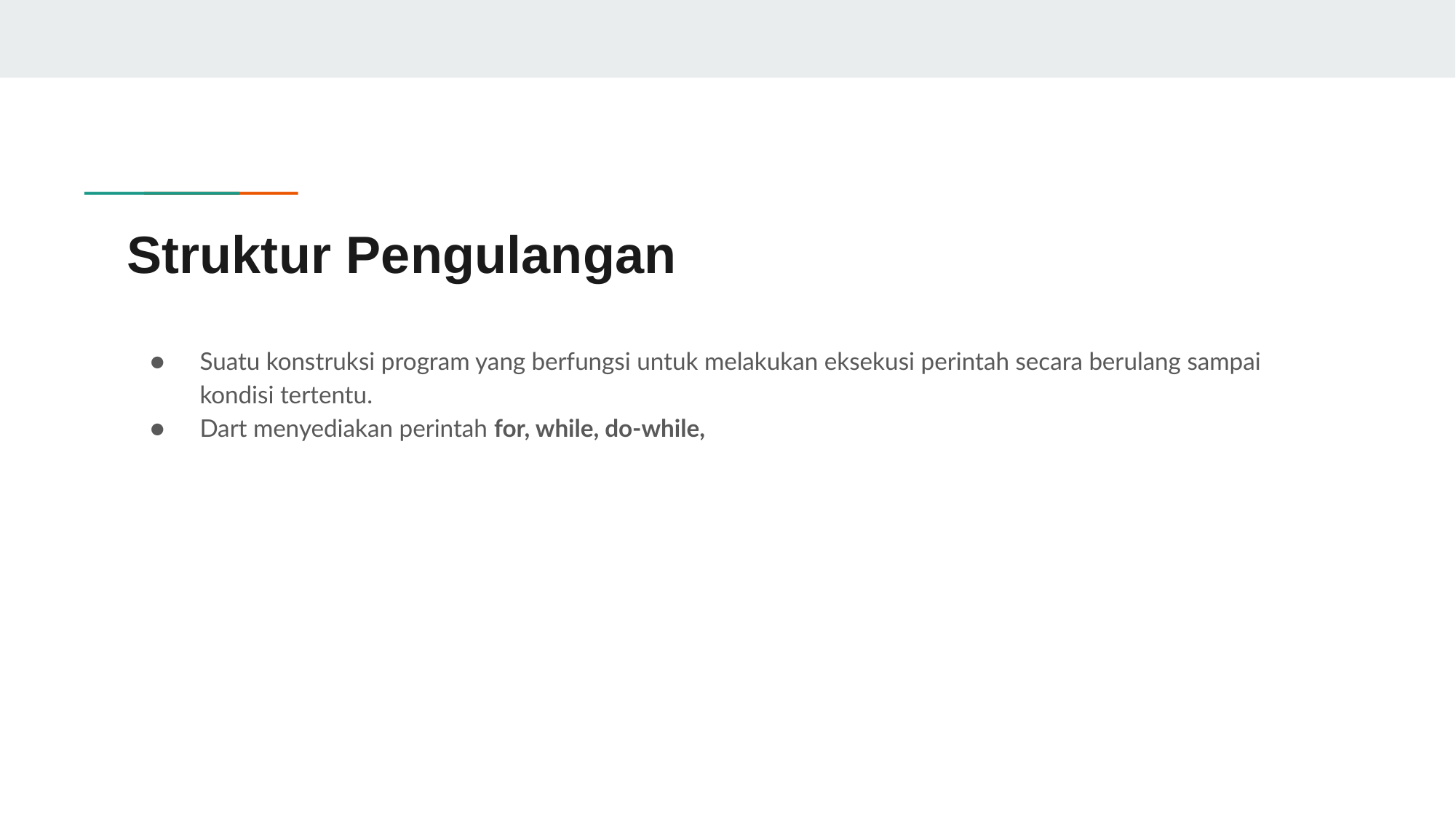

# Struktur Pengulangan
Suatu konstruksi program yang berfungsi untuk melakukan eksekusi perintah secara berulang sampai kondisi tertentu.
Dart menyediakan perintah for, while, do-while,